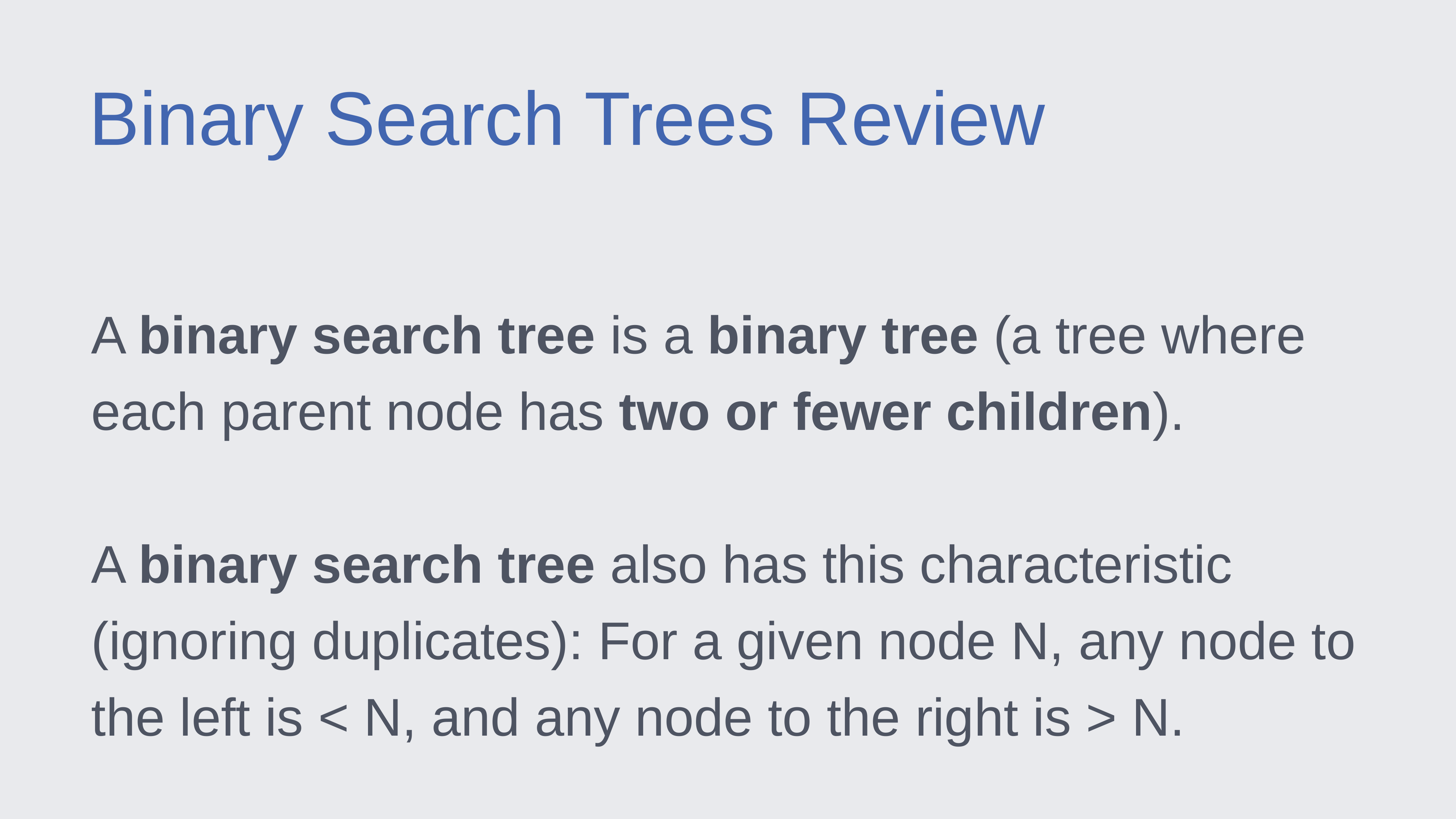

Binary Search Trees Review

A binary search tree is a binary tree (a tree where each parent node has two or fewer children).

A binary search tree also has this characteristic (ignoring duplicates): For a given node N, any node to the left is < N, and any node to the right is > N.